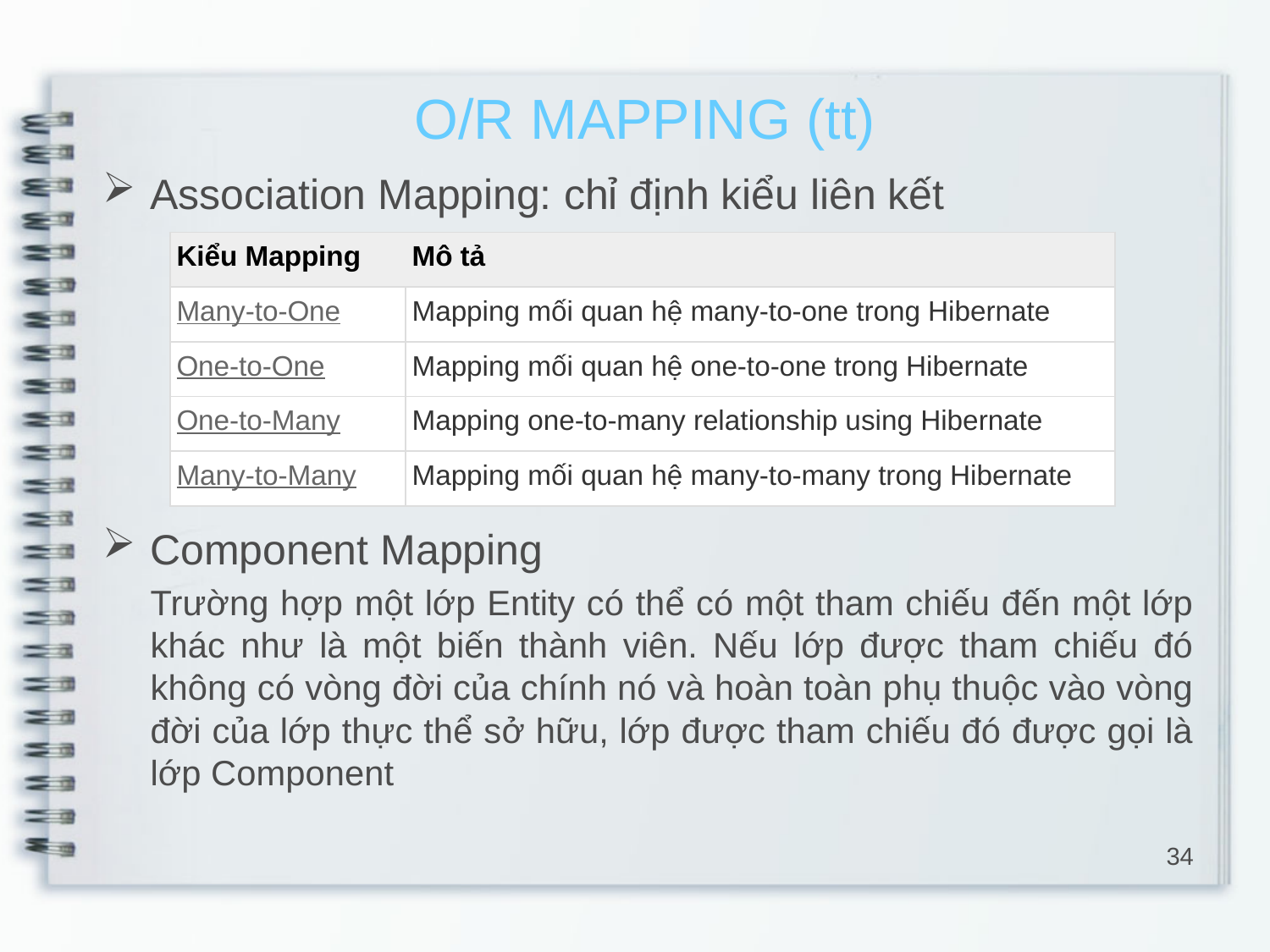

# O/R MAPPING (tt)
Association Mapping: chỉ định kiểu liên kết

Component Mapping
Trường hợp một lớp Entity có thể có một tham chiếu đến một lớp khác như là một biến thành viên. Nếu lớp được tham chiếu đó không có vòng đời của chính nó và hoàn toàn phụ thuộc vào vòng đời của lớp thực thể sở hữu, lớp được tham chiếu đó được gọi là lớp Component

| Kiểu Mapping | Mô tả |
| --- | --- |
| Many-to-One | Mapping mối quan hệ many-to-one trong Hibernate |
| One-to-One | Mapping mối quan hệ one-to-one trong Hibernate |
| One-to-Many | Mapping one-to-many relationship using Hibernate |
| Many-to-Many | Mapping mối quan hệ many-to-many trong Hibernate |
34